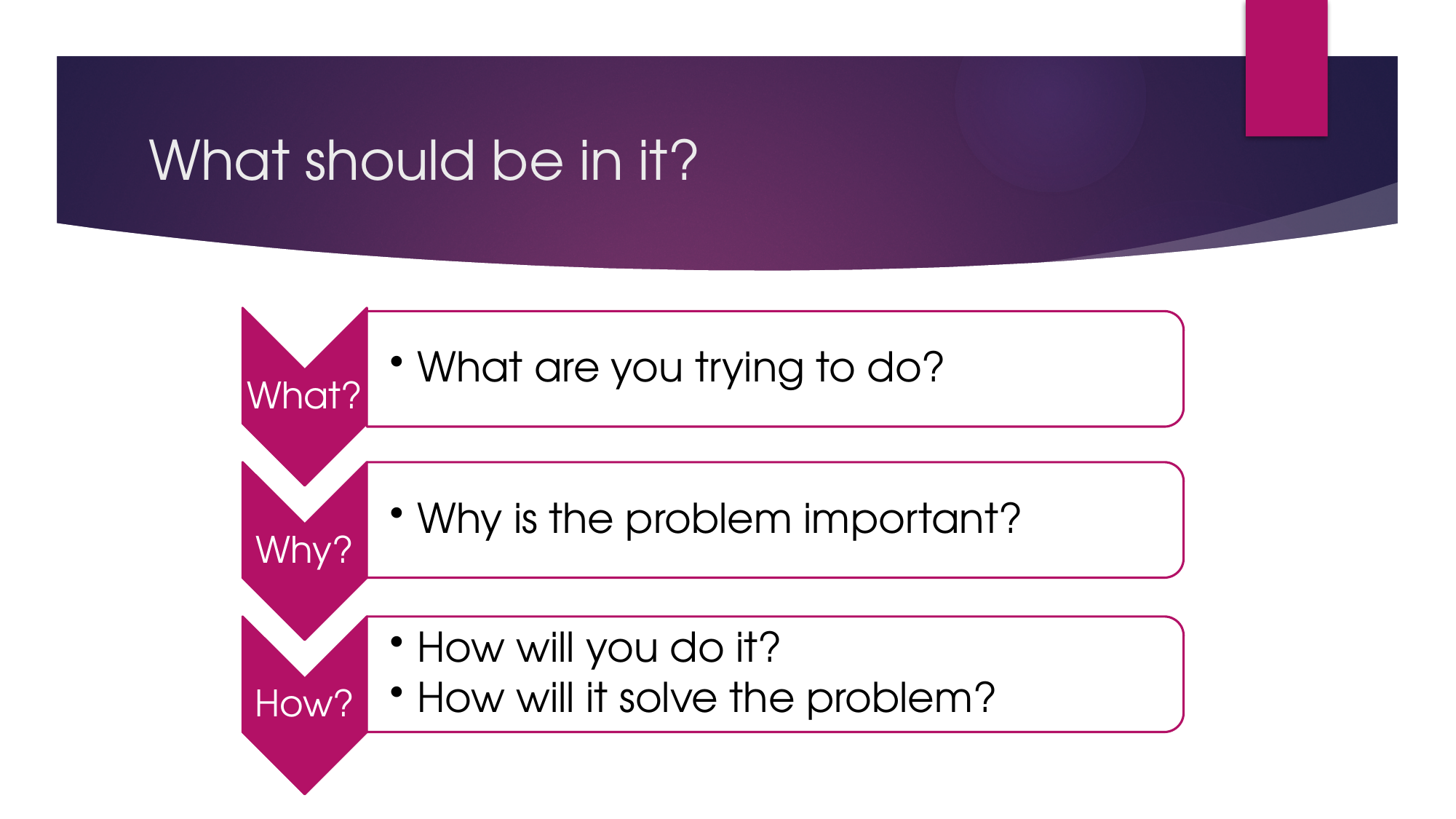

# What should be in it?
What?
What are you trying to do?
Why?
Why is the problem important?
How?
How will you do it?
How will it solve the problem?